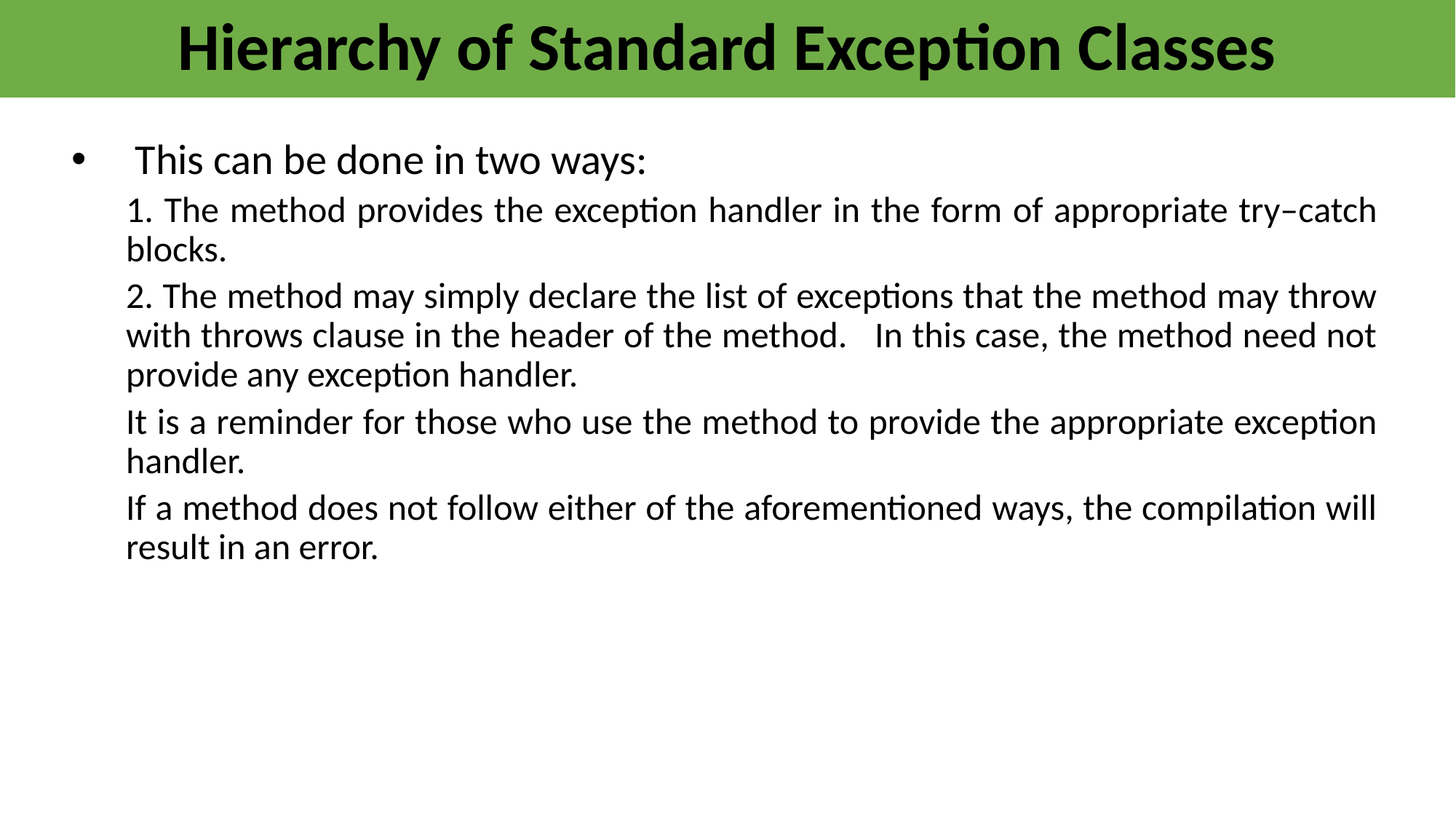

# Hierarchy of Standard Exception Classes
This can be done in two ways:
1. The method provides the exception handler in the form of appropriate try–catch blocks.
2. The method may simply declare the list of exceptions that the method may throw with throws clause in the header of the method.   In this case, the method need not provide any exception handler.
It is a reminder for those who use the method to provide the appropriate exception handler.
If a method does not follow either of the aforementioned ways, the compilation will result in an error.